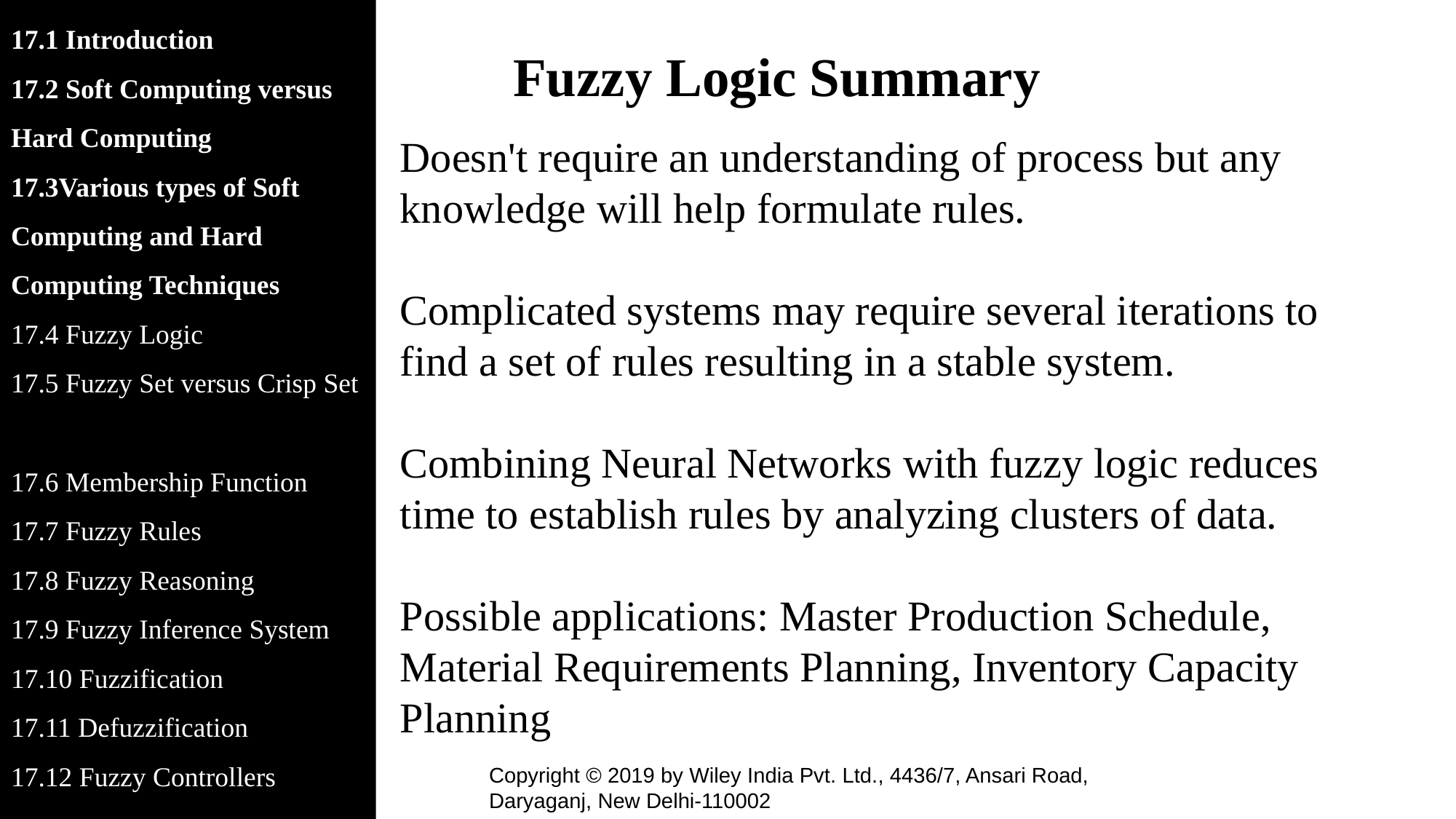

17.1 Introduction
17.2 Soft Computing versus Hard Computing
17.3Various types of Soft Computing and Hard Computing Techniques
17.4 Fuzzy Logic
17.5 Fuzzy Set versus Crisp Set
17.6 Membership Function
17.7 Fuzzy Rules
17.8 Fuzzy Reasoning
17.9 Fuzzy Inference System
17.10 Fuzzification
17.11 Defuzzification
17.12 Fuzzy Controllers

Fuzzy Logic Summary
Doesn't require an understanding of process but any knowledge will help formulate rules.

Complicated systems may require several iterations to find a set of rules resulting in a stable system.

Combining Neural Networks with fuzzy logic reduces time to establish rules by analyzing clusters of data.

Possible applications: Master Production Schedule, Material Requirements Planning, Inventory Capacity Planning
Copyright © 2019 by Wiley India Pvt. Ltd., 4436/7, Ansari Road, Daryaganj, New Delhi-110002